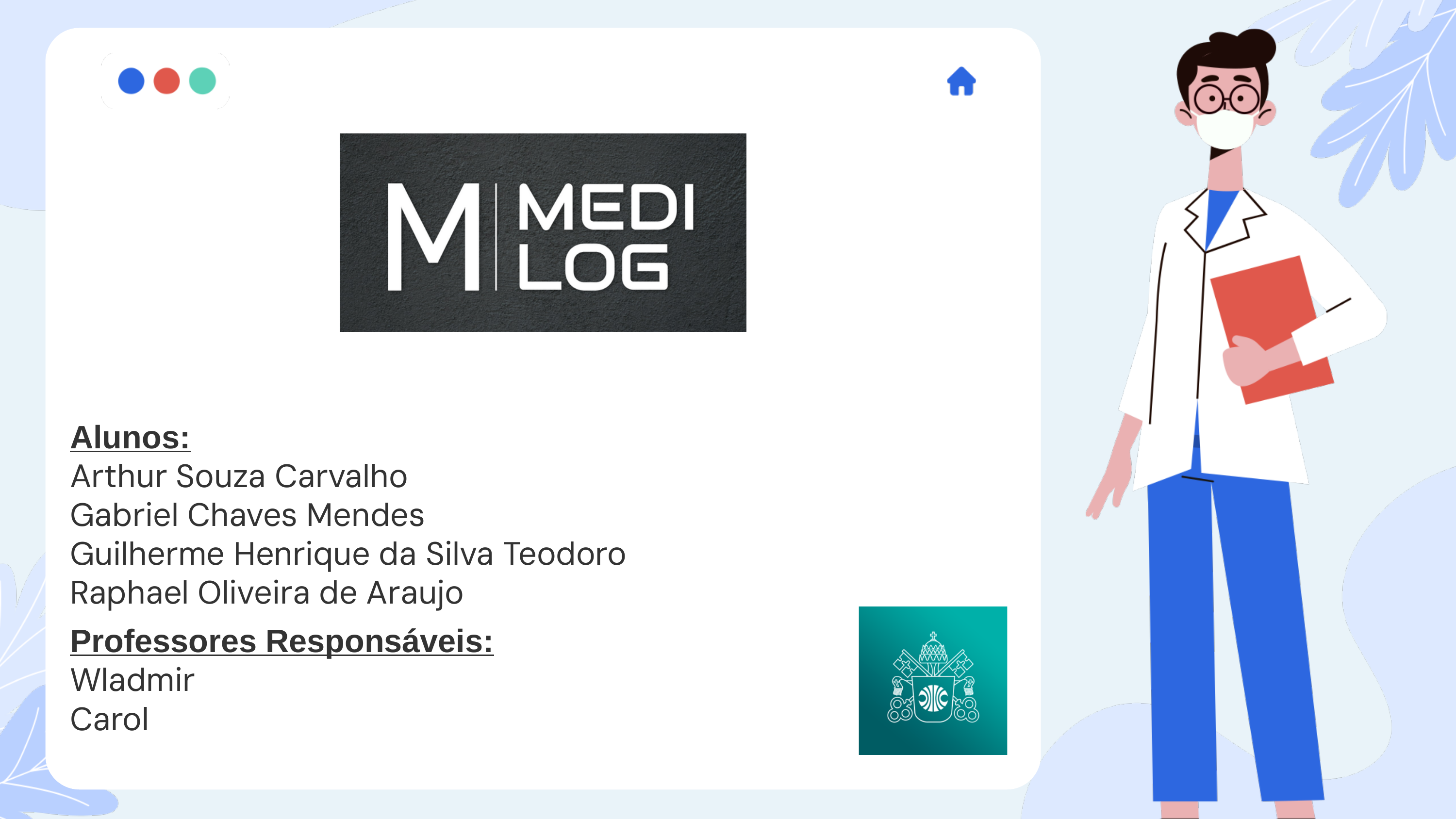

Alunos:
Arthur Souza Carvalho
Gabriel Chaves Mendes
Guilherme Henrique da Silva Teodoro
Raphael Oliveira de Araujo

Professores Responsáveis:
Wladmir
Carol